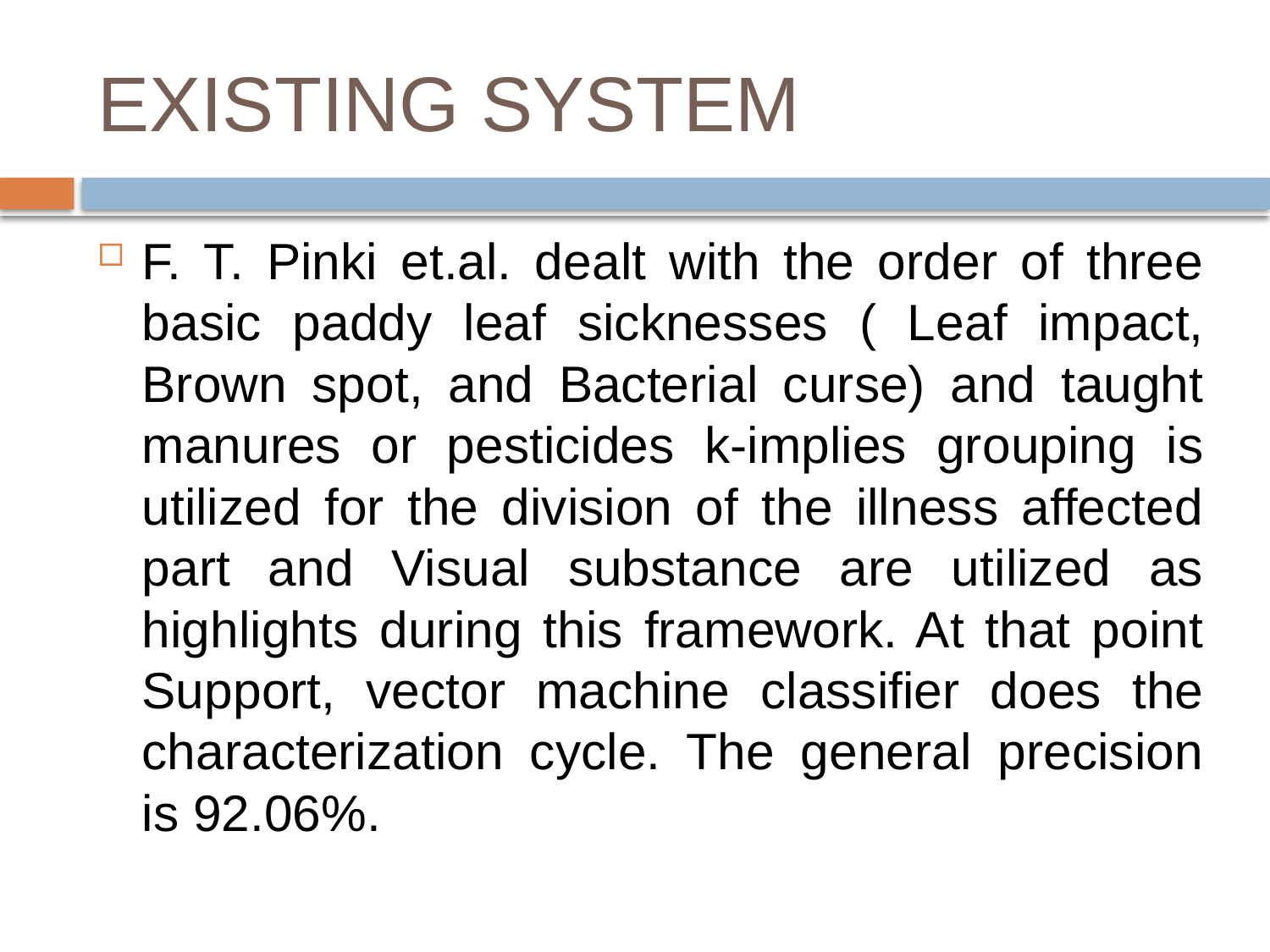

# EXISTING SYSTEM
F. T. Pinki et.al. dealt with the order of three basic paddy leaf sicknesses ( Leaf impact, Brown spot, and Bacterial curse) and taught manures or pesticides k-implies grouping is utilized for the division of the illness affected part and Visual substance are utilized as highlights during this framework. At that point Support, vector machine classifier does the characterization cycle. The general precision is 92.06%.